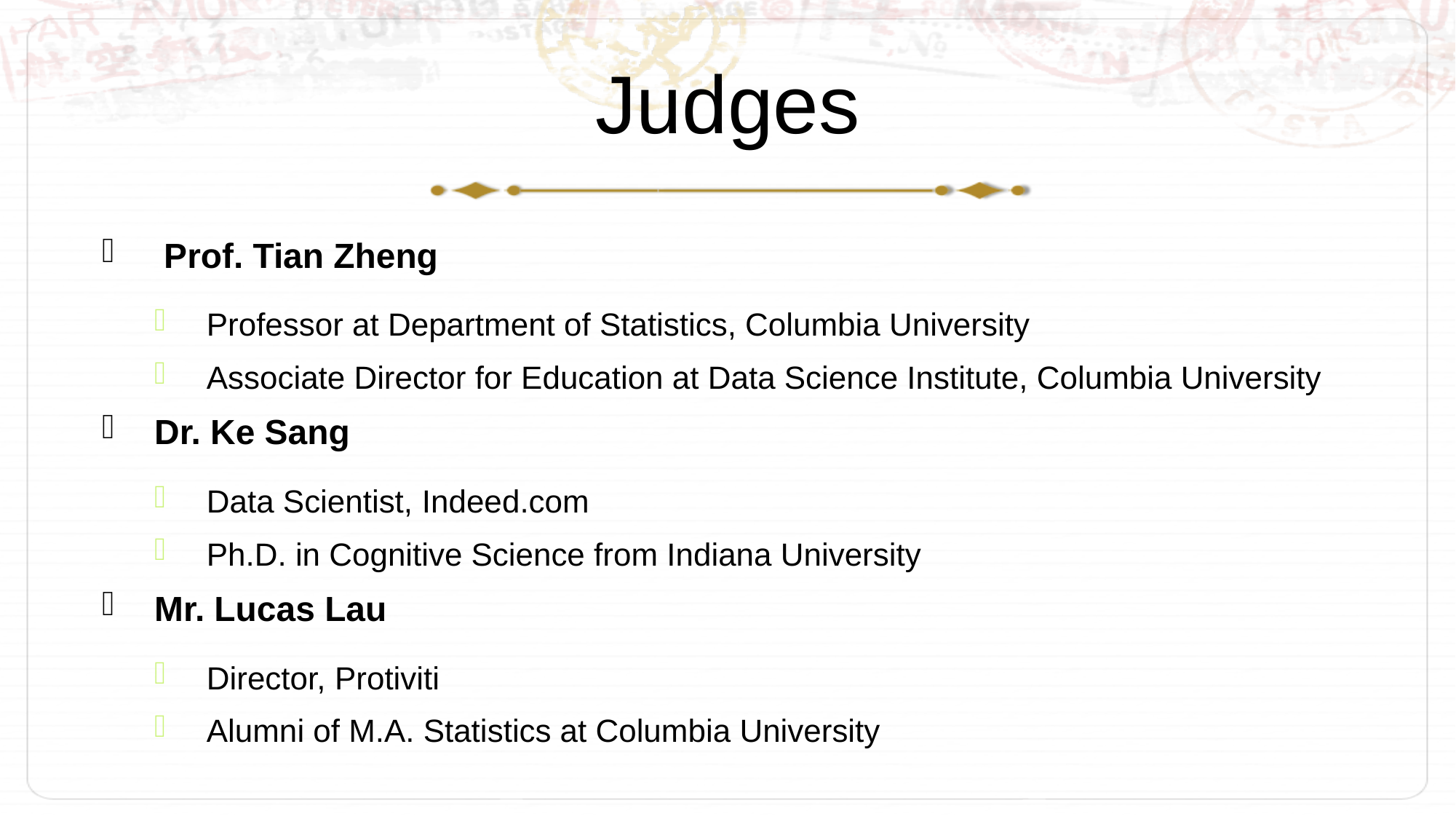

# Judges
 Prof. Tian Zheng
Professor at Department of Statistics, Columbia University
Associate Director for Education at Data Science Institute, Columbia University
Dr. Ke Sang
Data Scientist, Indeed.com
Ph.D. in Cognitive Science from Indiana University
Mr. Lucas Lau
Director, Protiviti
Alumni of M.A. Statistics at Columbia University